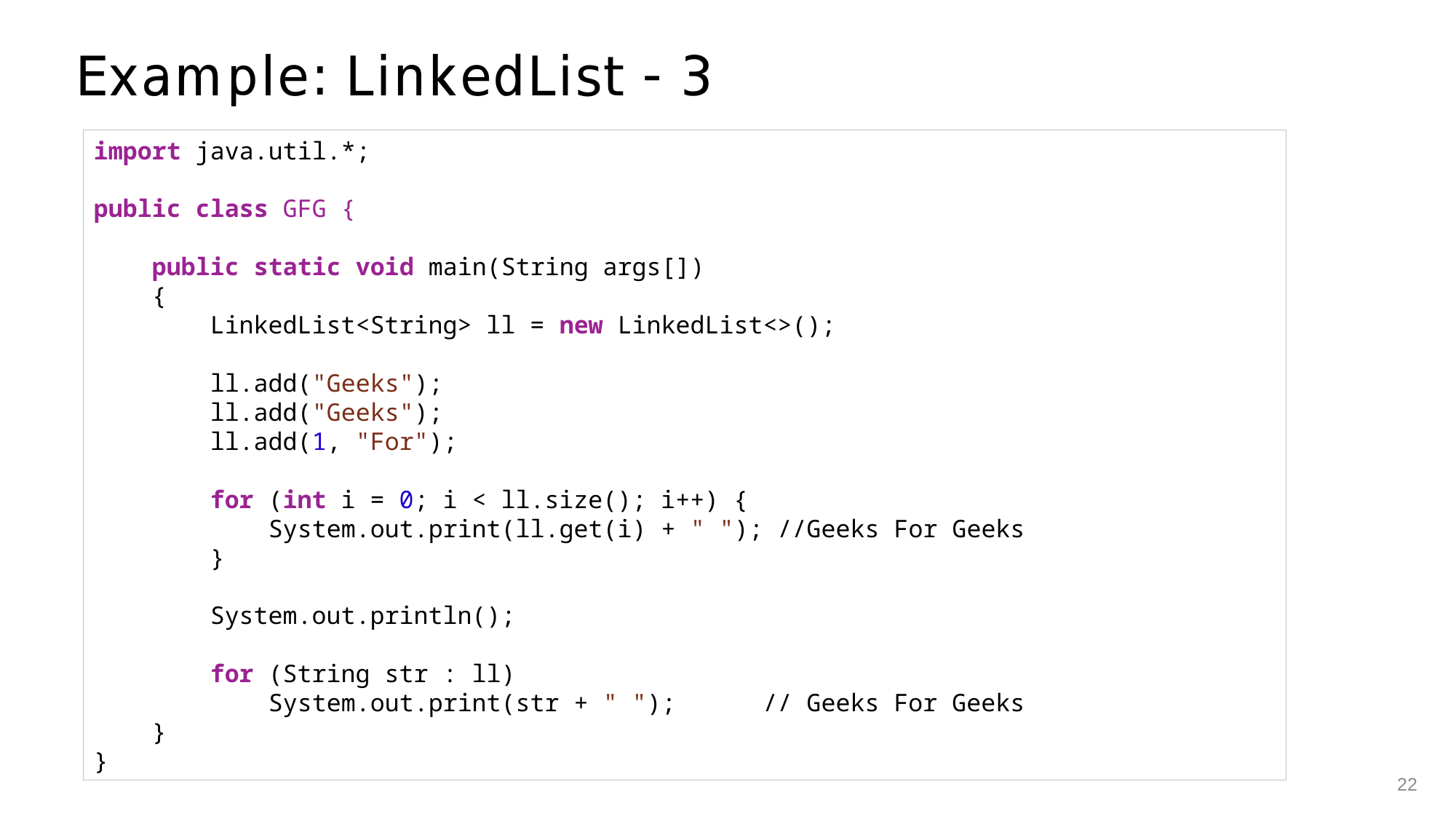

# Example: LinkedList - 3
import java.util.*;

public class GFG {

    public static void main(String args[])
    {
        LinkedList<String> ll = new LinkedList<>();

        ll.add("Geeks");
        ll.add("Geeks");
        ll.add(1, "For");

        for (int i = 0; i < ll.size(); i++) {
            System.out.print(ll.get(i) + " "); //Geeks For Geeks
        }

        System.out.println();

        for (String str : ll)
            System.out.print(str + " ");      // Geeks For Geeks
    }
}
22